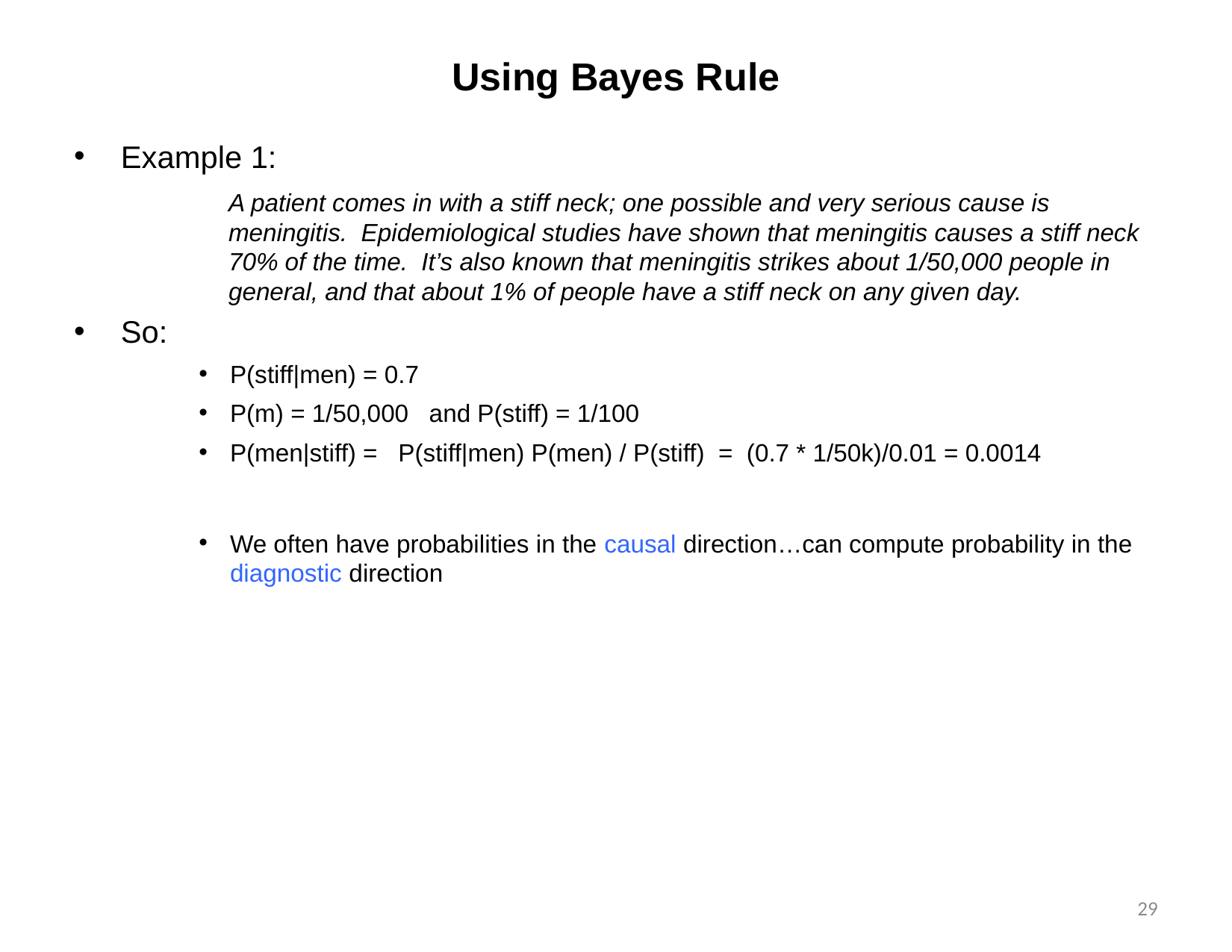

# Using Bayes Rule
Example 1:
A patient comes in with a stiff neck; one possible and very serious cause is meningitis.  Epidemiological studies have shown that meningitis causes a stiff neck 70% of the time.  It’s also known that meningitis strikes about 1/50,000 people in general, and that about 1% of people have a stiff neck on any given day.
So:
P(stiff|men) = 0.7
P(m) = 1/50,000   and P(stiff) = 1/100
P(men|stiff) =   P(stiff|men) P(men) / P(stiff)  =  (0.7 * 1/50k)/0.01 = 0.0014

We often have probabilities in the causal direction…can compute probability in the diagnostic direction

29